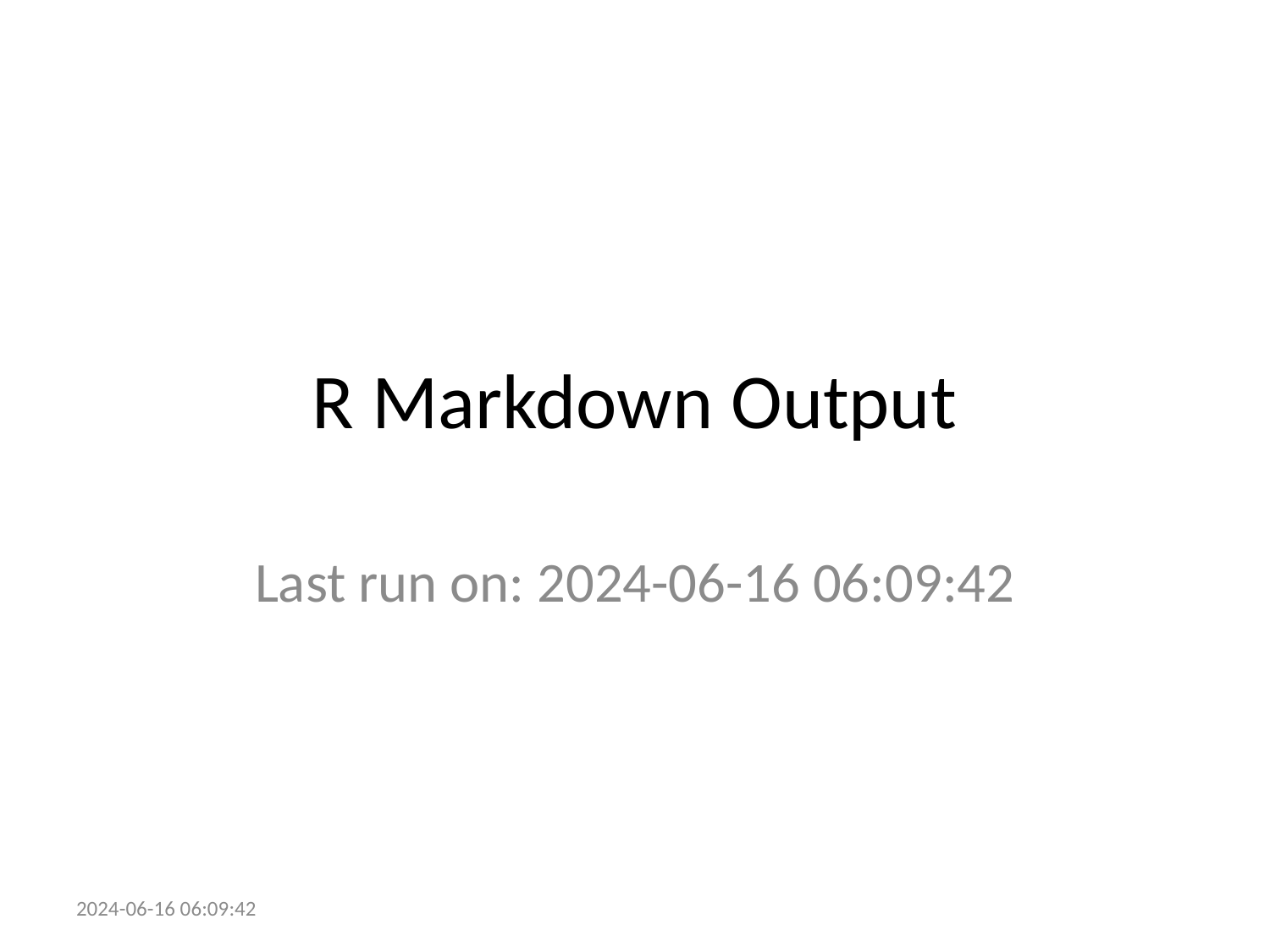

# R Markdown Output
Last run on: 2024-06-16 06:09:42
2024-06-16 06:09:42